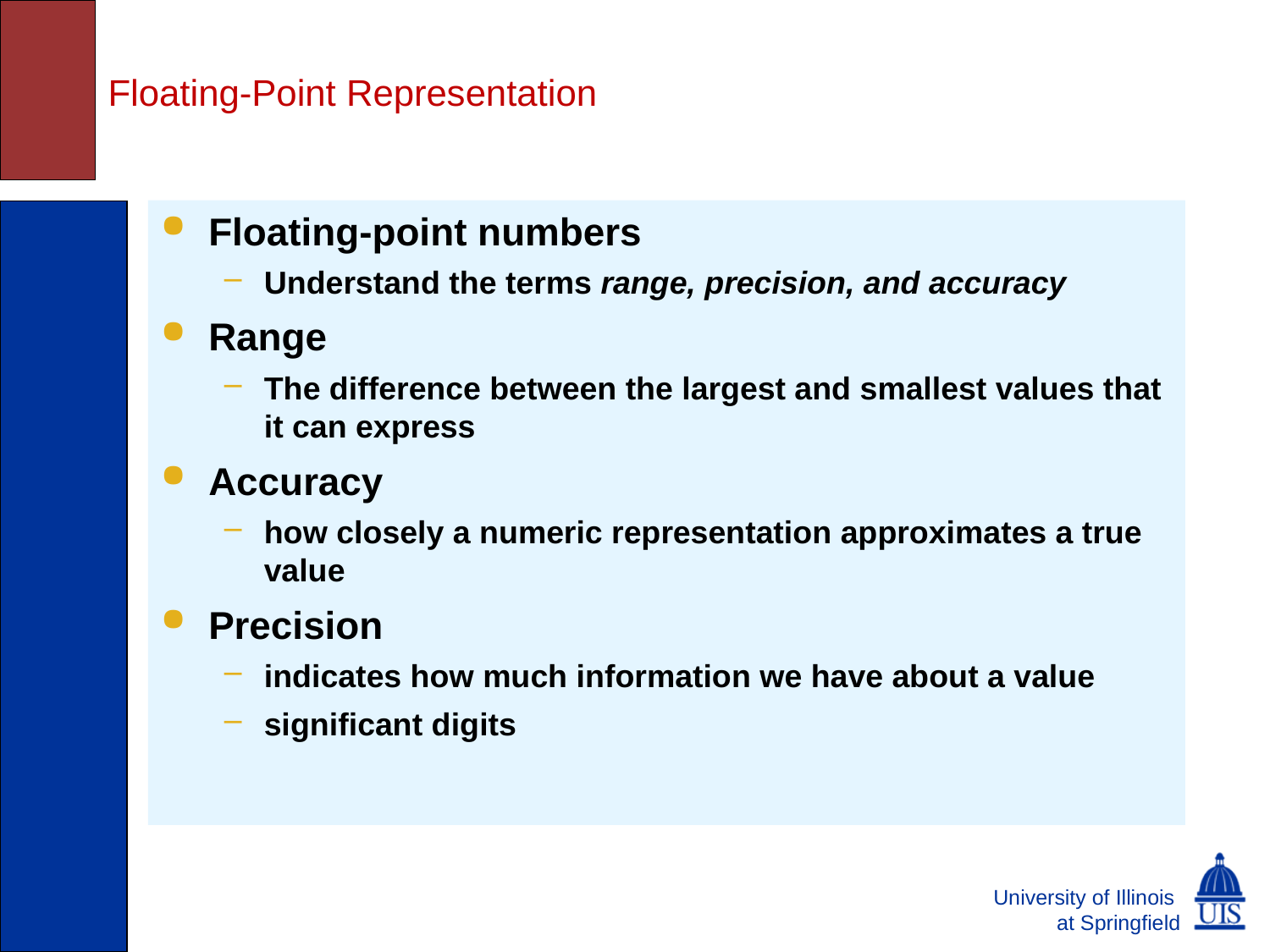

# Floating-Point Representation
Floating-point numbers
Understand the terms range, precision, and accuracy
Range
The difference between the largest and smallest values that it can express
Accuracy
how closely a numeric representation approximates a true value
Precision
indicates how much information we have about a value
significant digits